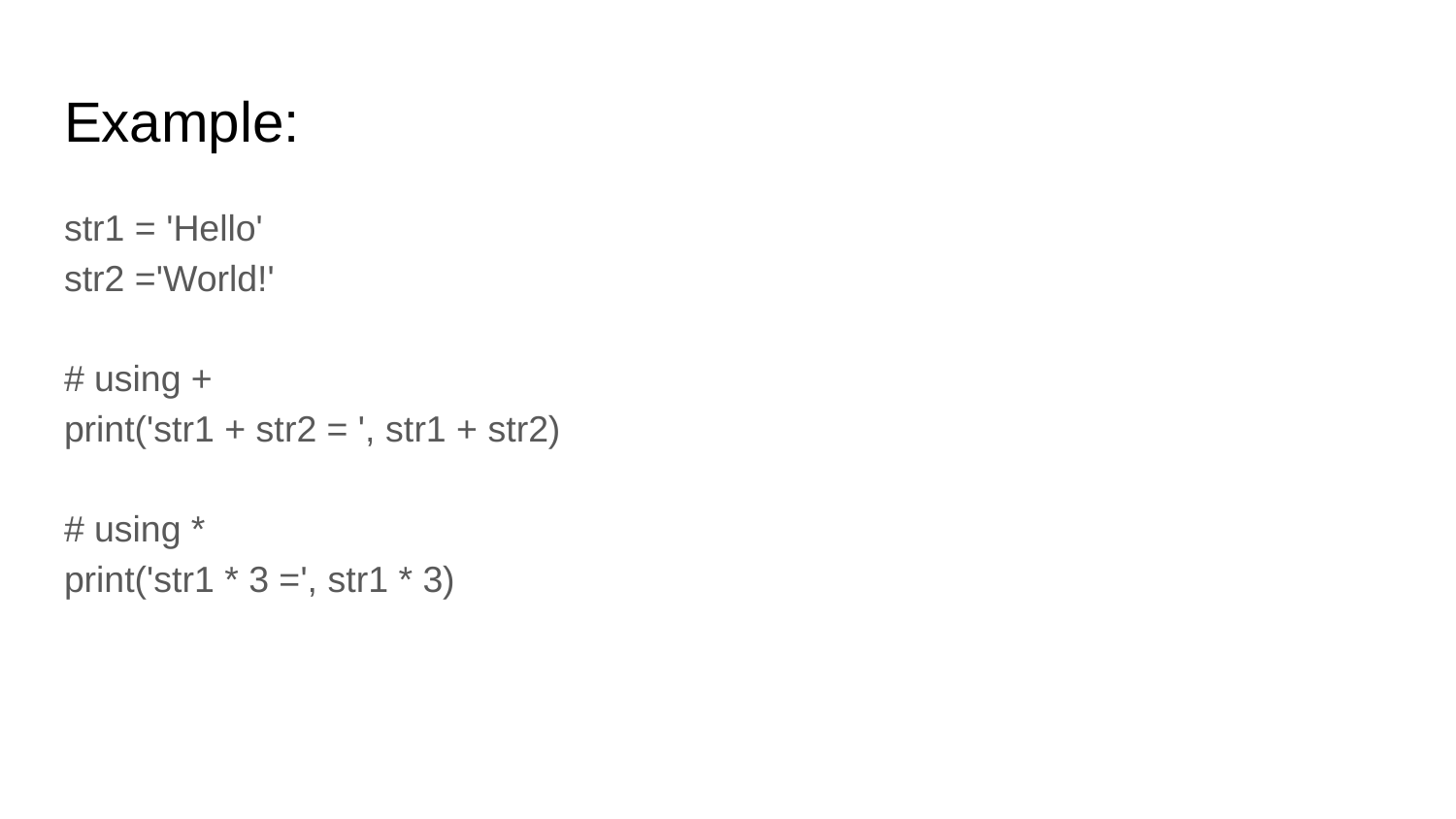

# Example:
str1 = 'Hello'
str2 ='World!'
# using +
print('str1 + str2 = ', str1 + str2)
# using *
print('str1 * 3 =', str1 * 3)